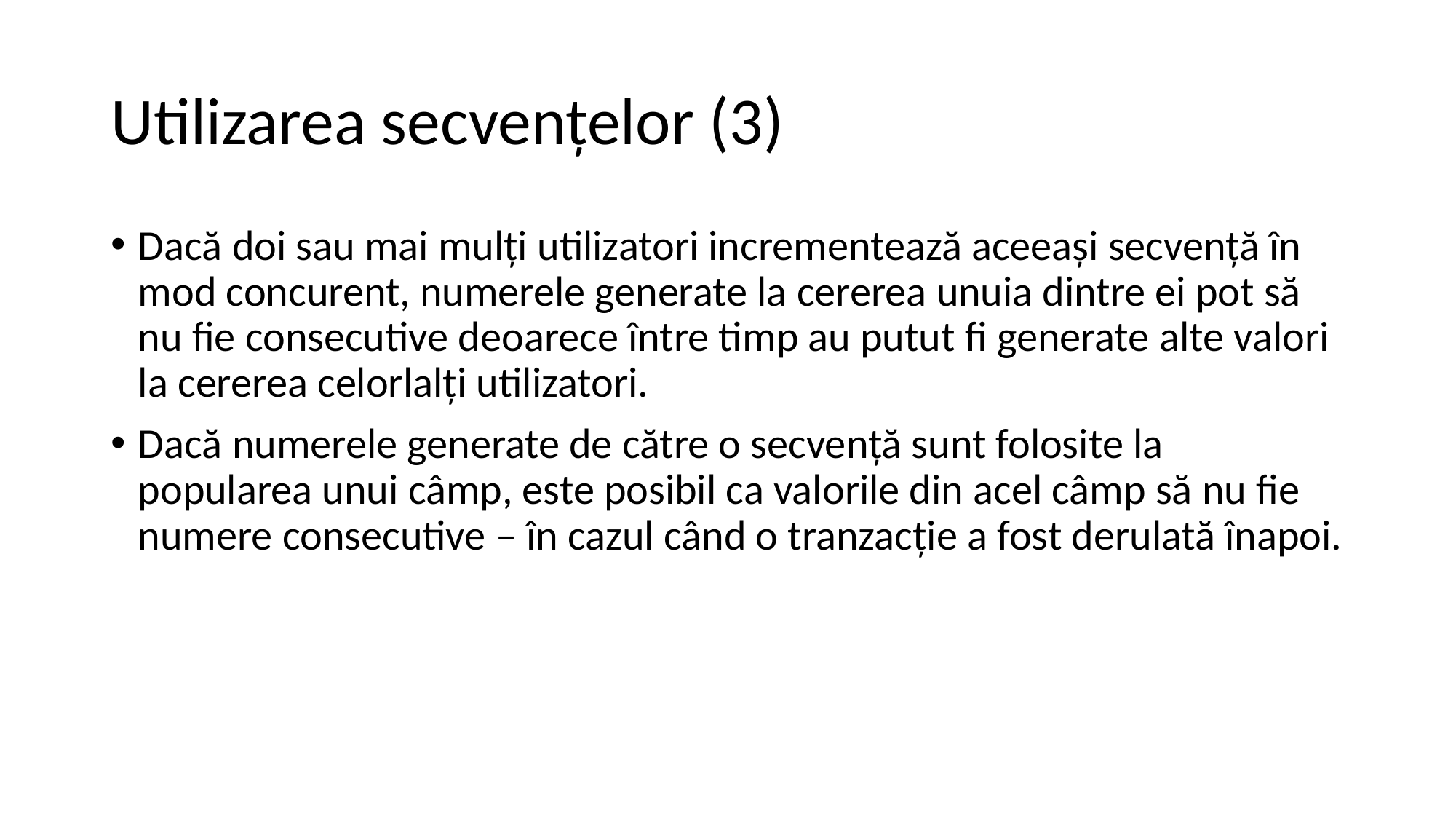

# Utilizarea secvenţelor (3)
Dacă doi sau mai mulţi utilizatori incrementează aceeaşi secvenţă în mod concurent, numerele generate la cererea unuia dintre ei pot să nu fie consecutive deoarece între timp au putut fi generate alte valori la cererea celorlalţi utilizatori.
Dacă numerele generate de către o secvenţă sunt folosite la popularea unui câmp, este posibil ca valorile din acel câmp să nu fie numere consecutive – în cazul când o tranzacţie a fost derulată înapoi.